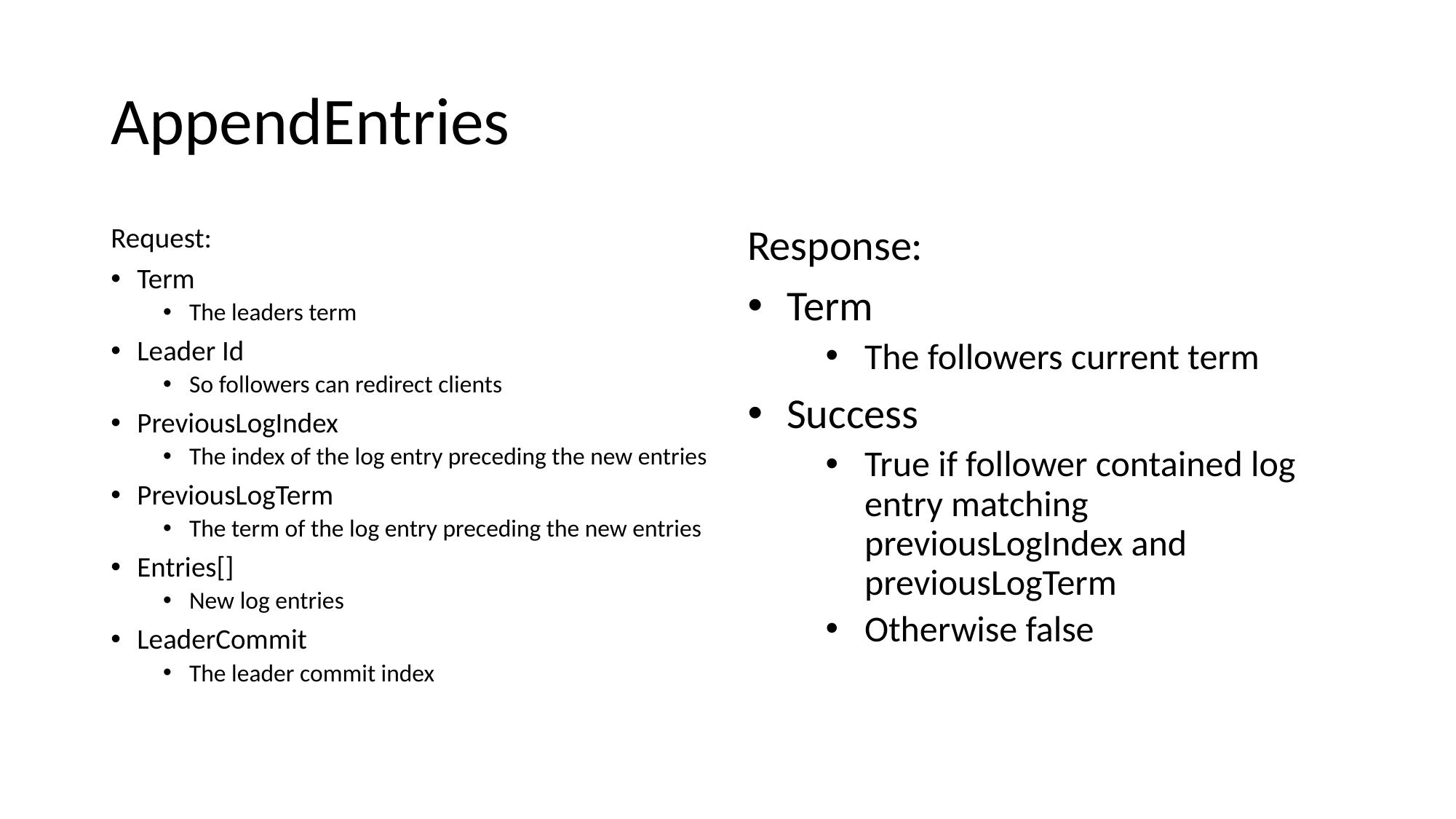

# AppendEntries
Request:
Term
The leaders term
Leader Id
So followers can redirect clients
PreviousLogIndex
The index of the log entry preceding the new entries
PreviousLogTerm
The term of the log entry preceding the new entries
Entries[]
New log entries
LeaderCommit
The leader commit index
Response:
Term
The followers current term
Success
True if follower contained log entry matching previousLogIndex and previousLogTerm
Otherwise false